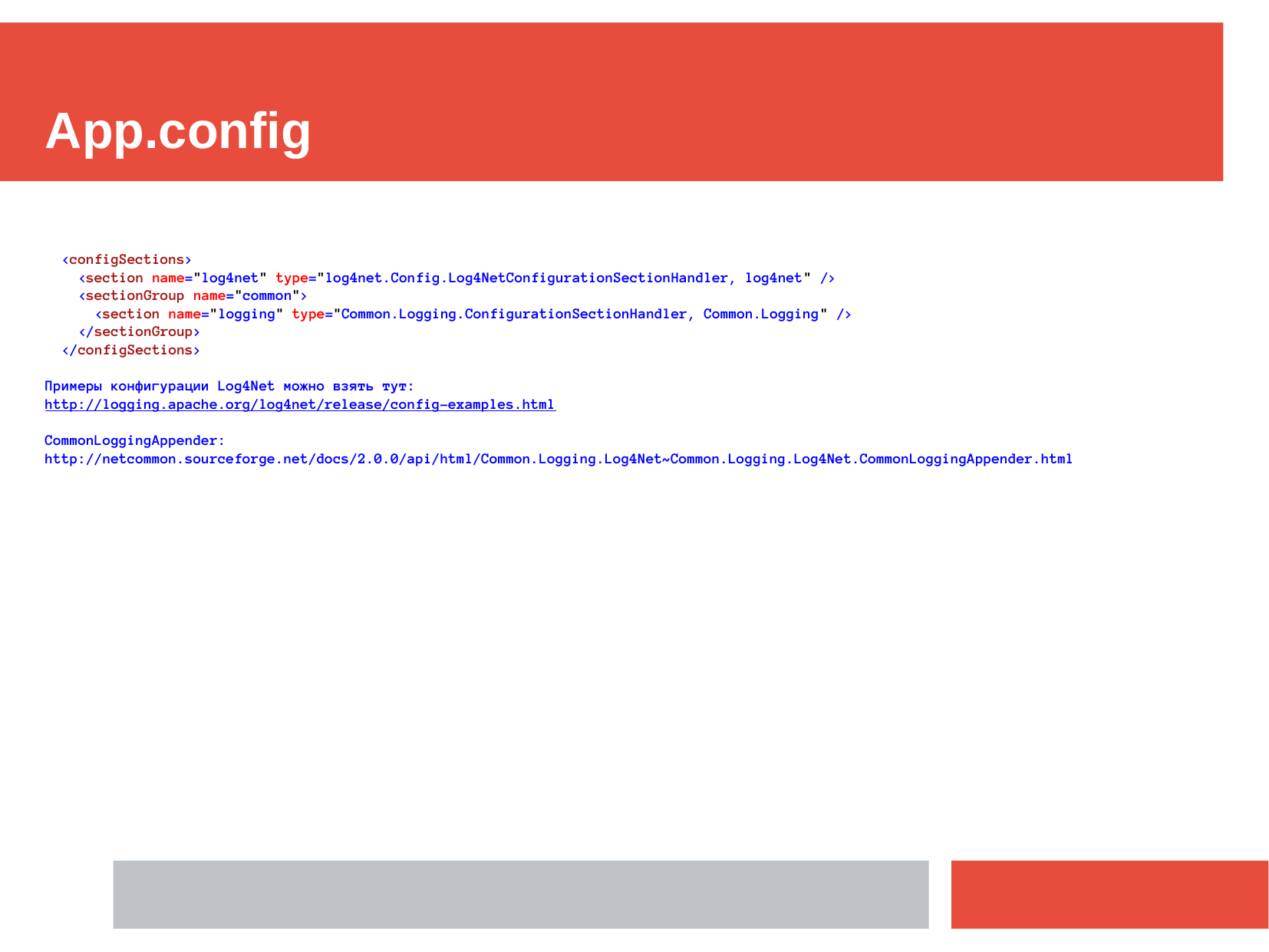

App.config
  <configSections>
    <section name="log4net" type="log4net.Config.Log4NetConfigurationSectionHandler, log4net" />
    <sectionGroup name="common">
      <section name="logging" type="Common.Logging.ConfigurationSectionHandler, Common.Logging" />
    </sectionGroup>
  </configSections>

Примеры конфигурации Log4Net можно взять тут:
http://logging.apache.org/log4net/release/config-examples.html

CommonLoggingAppender:
http://netcommon.sourceforge.net/docs/2.0.0/api/html/Common.Logging.Log4Net~Common.Logging.Log4Net.CommonLoggingAppender.html